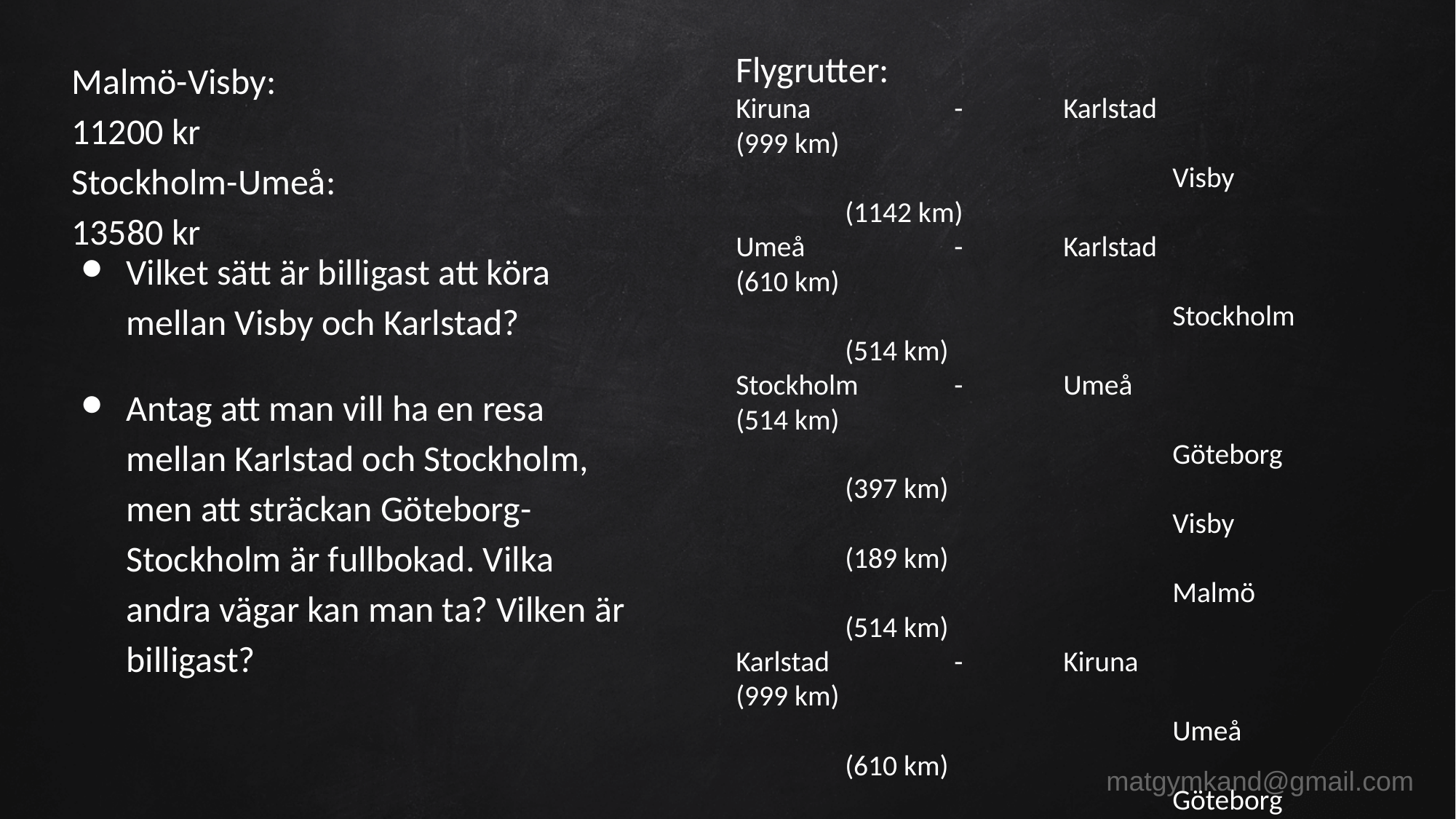

Malmö-Visby: 			11200 kr
Stockholm-Umeå: 		13580 kr
Flygrutter:
Kiruna		-	Karlstad			(999 km)
				Visby			(1142 km)
Umeå		-	Karlstad			(610 km)
				Stockholm		(514 km)
Stockholm 	-	Umeå			(514 km)
				Göteborg		(397 km)
				Visby			(189 km)
				Malmö			(514 km)
Karlstad		-	Kiruna			(999 km)
				Umeå			(610 km)
				Göteborg		(206 km)
Göteborg	-	Stockholm		(397 km)
				Karlstad			(206 km)
				Malmö			(243 km)
Visby		-	Kiruna			(1142 km)
				Stockholm		(189 km)
				Malmö			(395 km)
Malmö		-	Stockholm		(514 km)
				Göteborg		(243 km)
				Visby			(395 km)

Vilket sätt är billigast att köra mellan Visby och Karlstad?

Antag att man vill ha en resa mellan Karlstad och Stockholm, men att sträckan Göteborg-Stockholm är fullbokad. Vilka andra vägar kan man ta? Vilken är billigast?

matgymkand@gmail.com